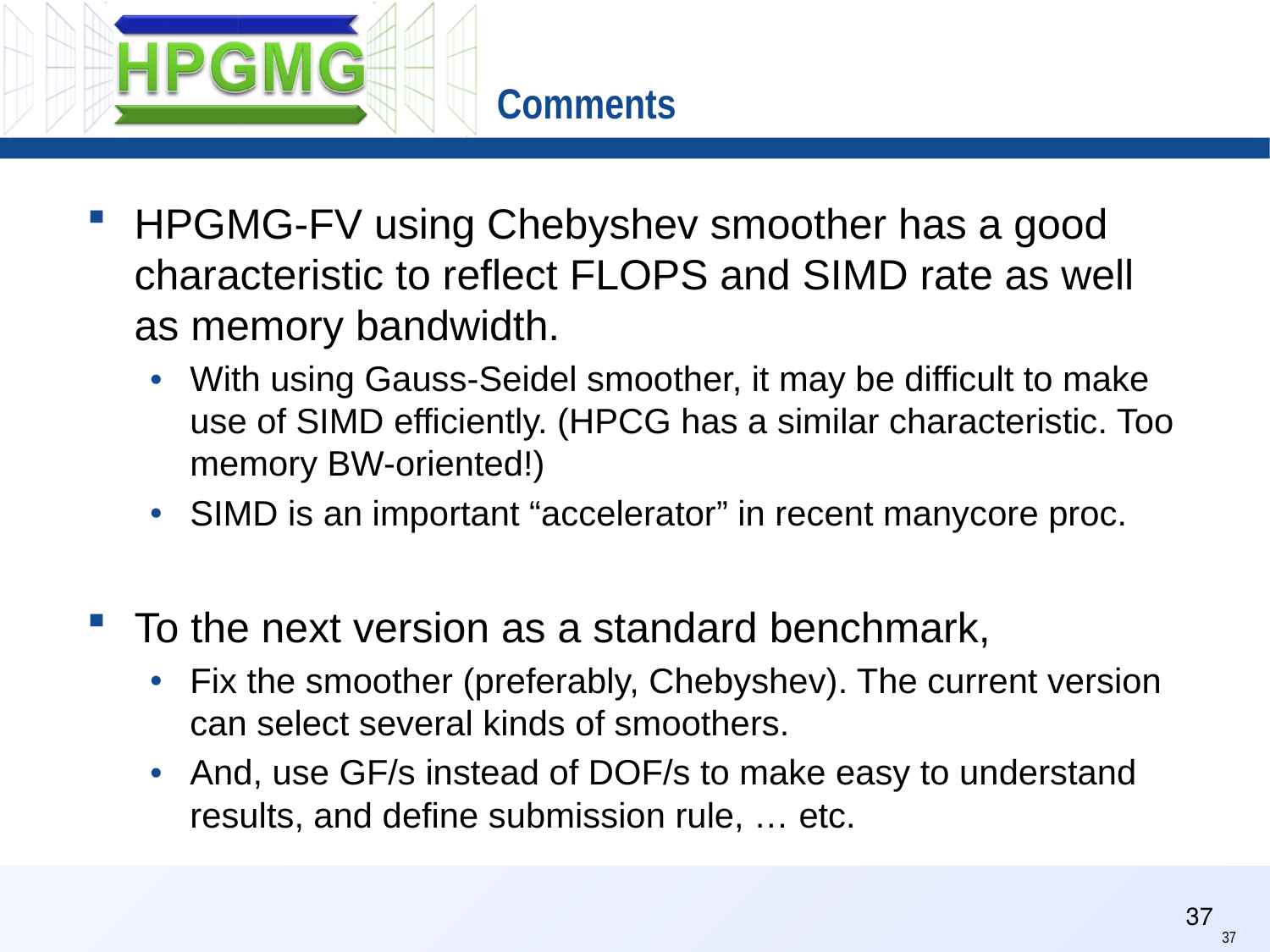

# Comments
HPGMG-FV using Chebyshev smoother has a good characteristic to reflect FLOPS and SIMD rate as well as memory bandwidth.
With using Gauss-Seidel smoother, it may be difficult to make use of SIMD efficiently. (HPCG has a similar characteristic. Too memory BW-oriented!)
SIMD is an important “accelerator” in recent manycore proc.

To the next version as a standard benchmark,
Fix the smoother (preferably, Chebyshev). The current version can select several kinds of smoothers.
And, use GF/s instead of DOF/s to make easy to understand results, and define submission rule, … etc.
37